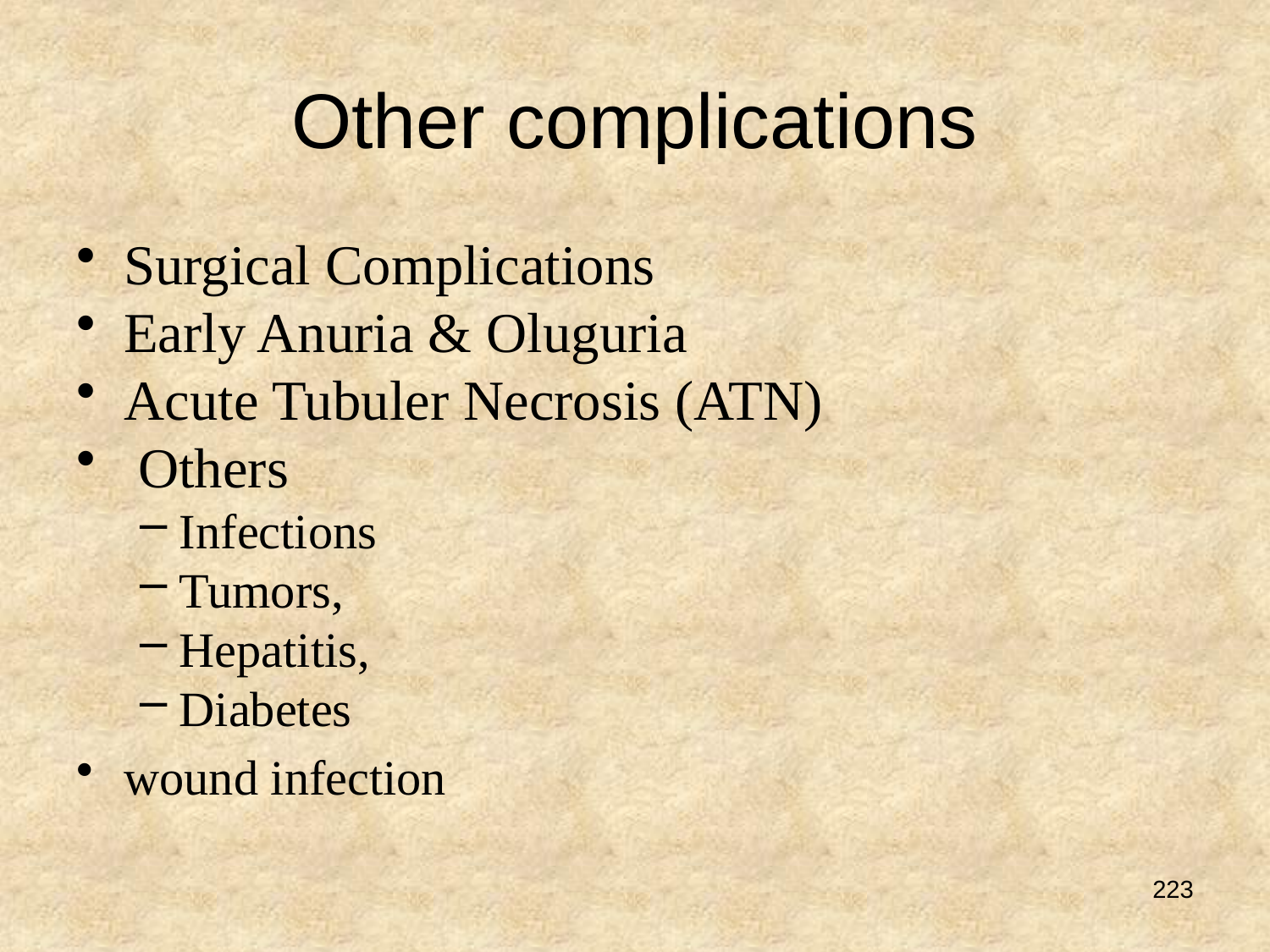

# Other complications
Surgical Complications
Early Anuria & Oluguria
Acute Tubuler Necrosis (ATN)
 Others
Infections
Tumors,
Hepatitis,
Diabetes
wound infection

223